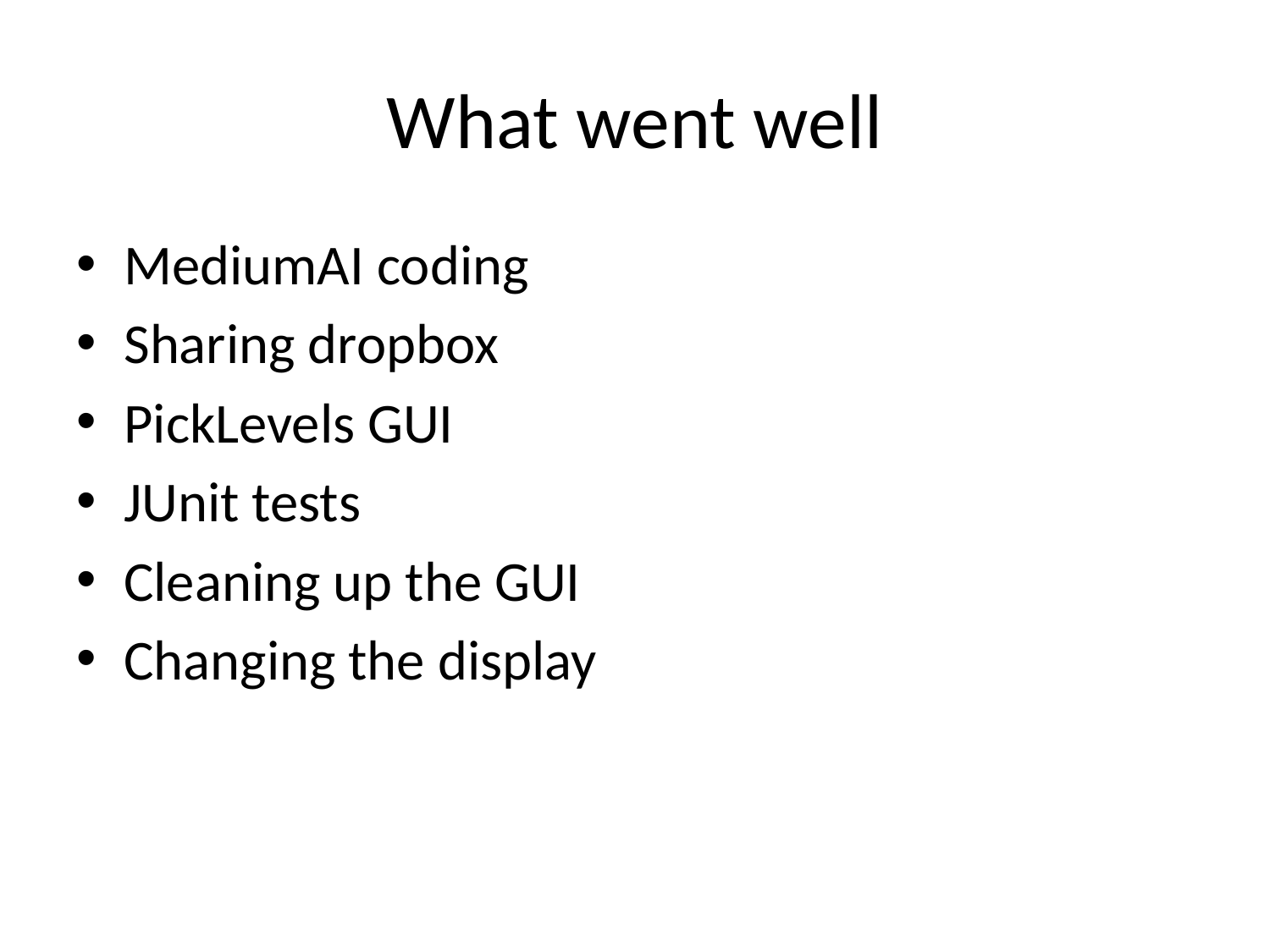

# What went well
MediumAI coding
Sharing dropbox
PickLevels GUI
JUnit tests
Cleaning up the GUI
Changing the display